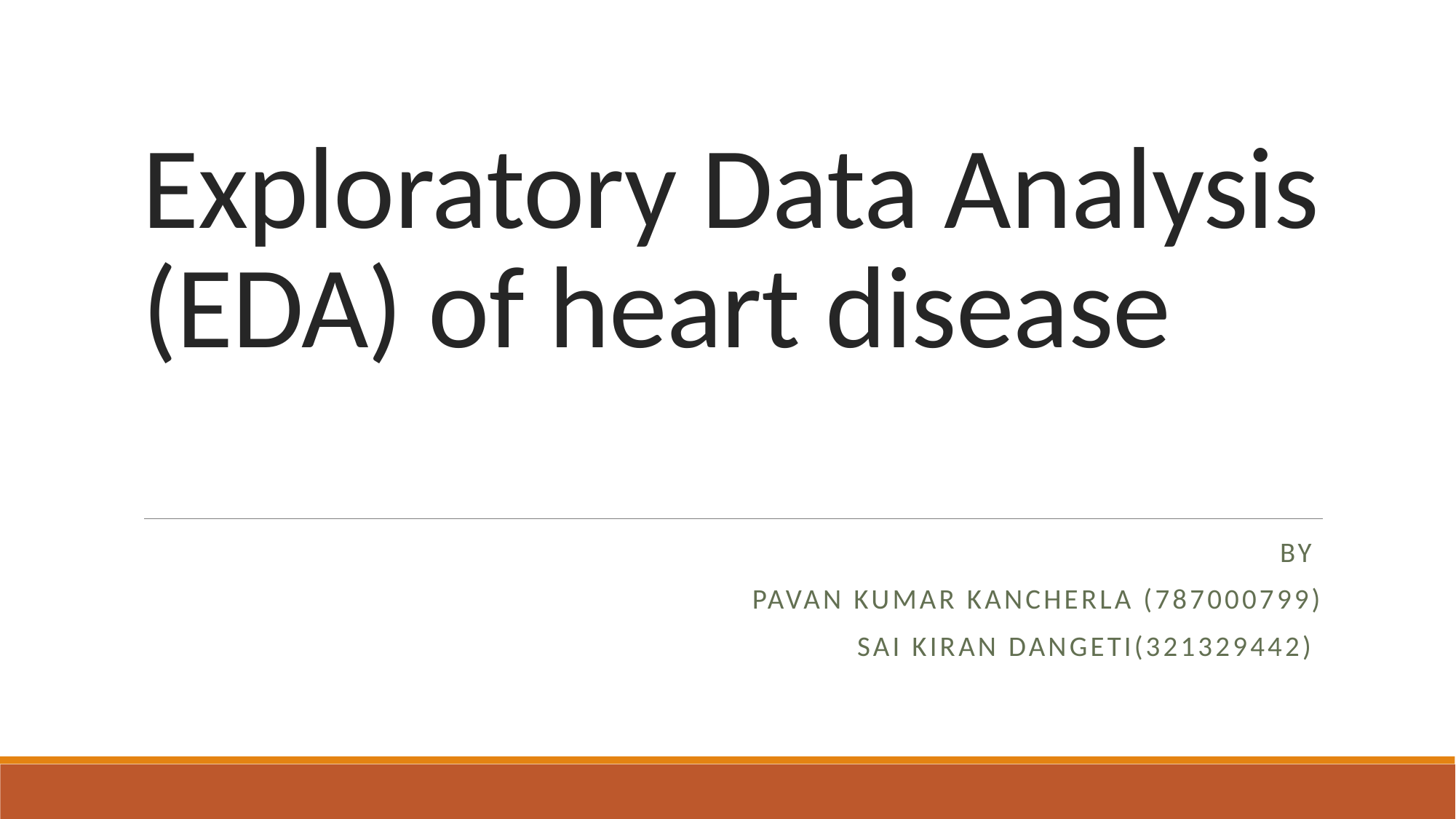

# Exploratory Data Analysis (EDA) of heart disease
By
Pavan Kumar Kancherla (787000799)
Sai Kiran Dangeti(321329442)